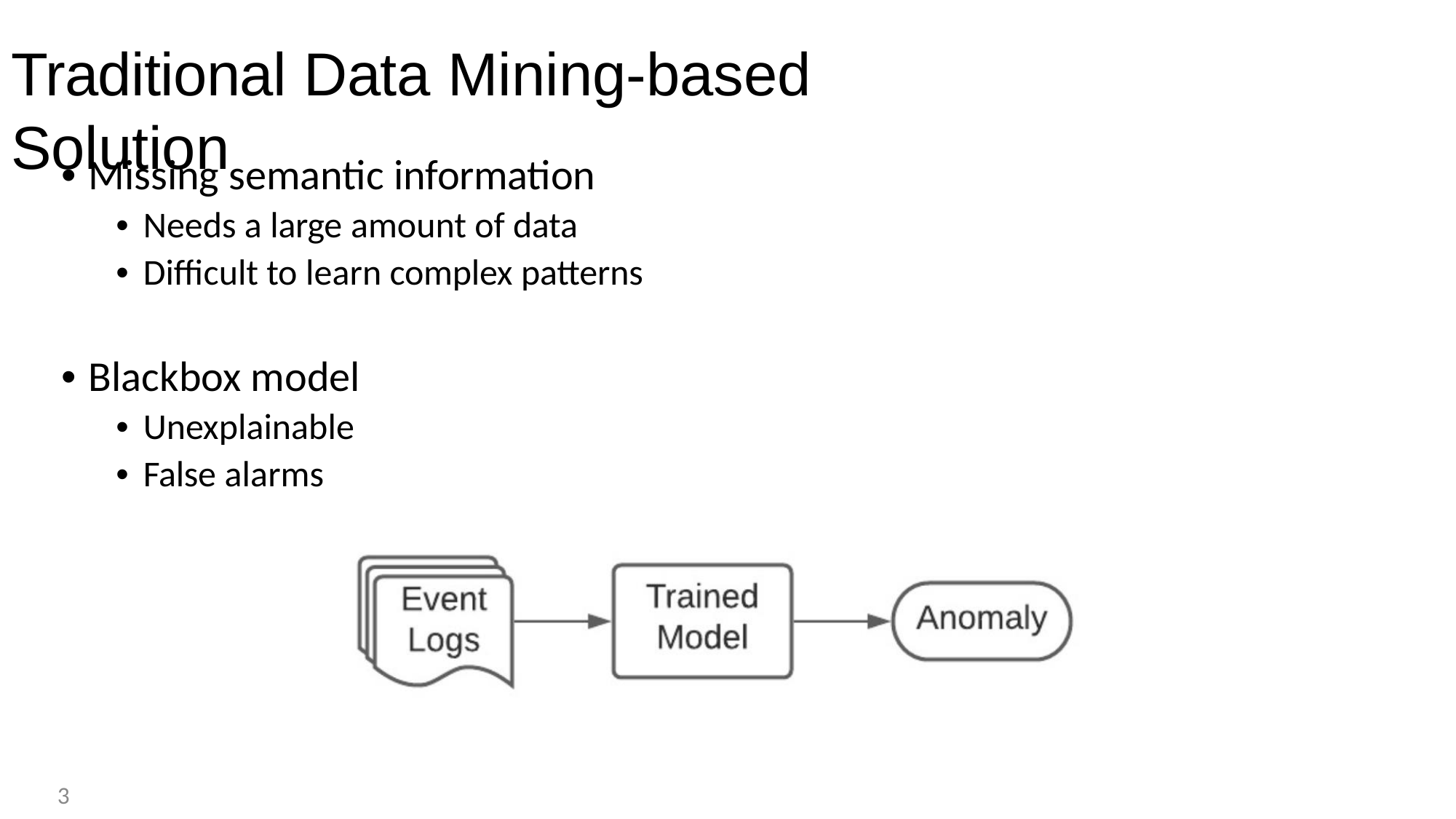

Traditional Data Mining-based Solution
• Missing semantic information
• Needs a large amount of data
• Difficult to learn complex patterns
• Blackbox model
• Unexplainable
• False alarms
3